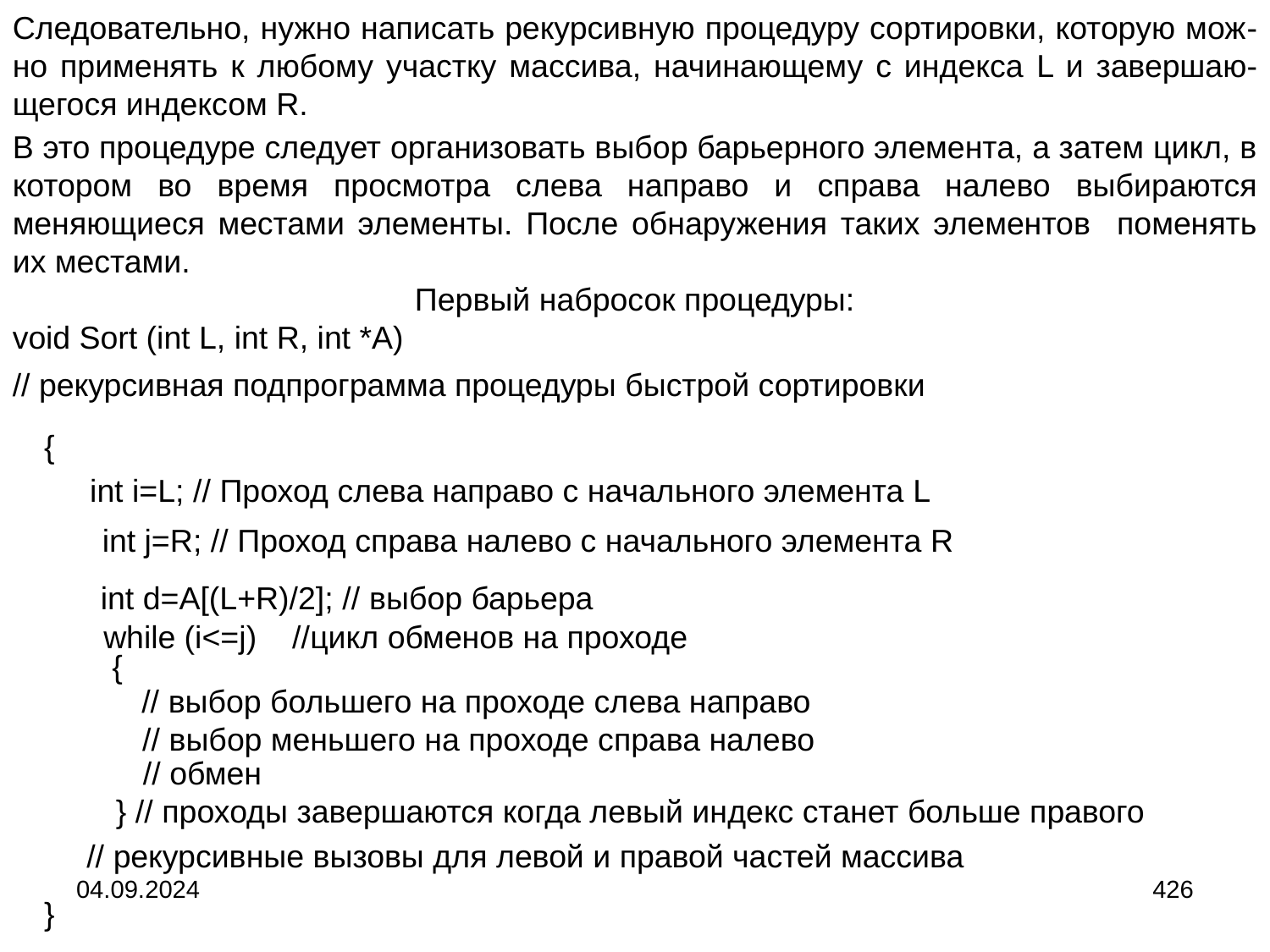

Следовательно, нужно написать рекурсивную процедуру сортировки, которую мож-но применять к любому участку массива, начинающему с индекса L и завершаю-щегося индексом R.
В это процедуре следует организовать выбор барьерного элемента, а затем цикл, в котором во время просмотра слева направо и справа налево выбираются меняющиеся местами элементы. После обнаружения таких элементов  поменять их местами.
Первый набросок процедуры:
void Sort (int L, int R, int *A)
// рекурсивная подпрограмма процедуры быстрой сортировки
{
int i=L; // Проход слева направо с начального элемента L
int j=R; // Проход справа налево с начального элемента R
int d=A[(L+R)/2]; // выбор барьера
while (i<=j)    //цикл обменов на проходе
          {
// выбор большего на проходе слева направо
// выбор меньшего на проходе справа налево
// обмен
} // проходы завершаются когда левый индекс станет больше правого
// рекурсивные вызовы для левой и правой частей массива
04.09.2024
426
}